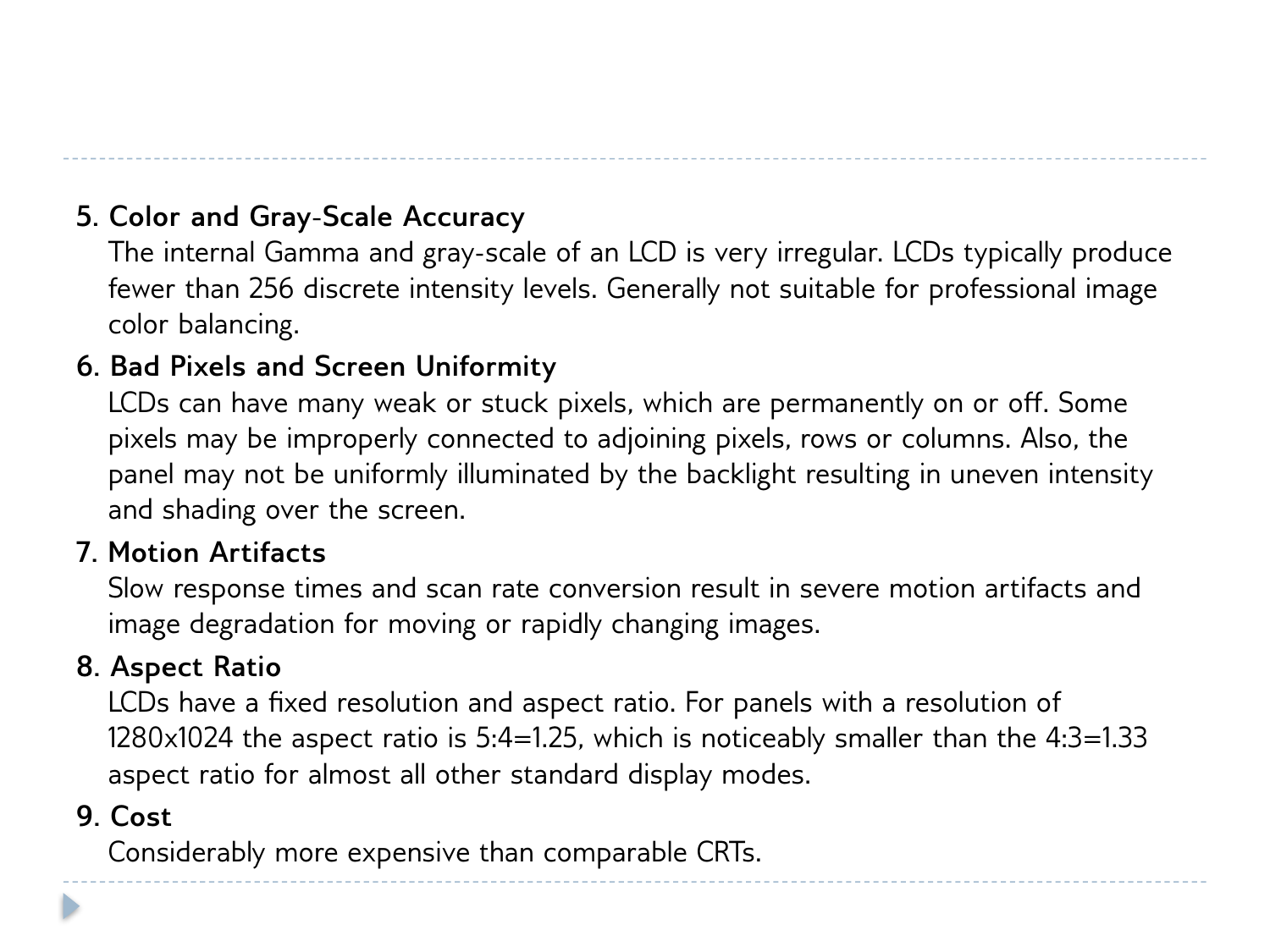

#
5. Color and Gray-Scale Accuracy
The internal Gamma and gray-scale of an LCD is very irregular. LCDs typically produce fewer than 256 discrete intensity levels. Generally not suitable for professional image color balancing.
6. Bad Pixels and Screen Uniformity
LCDs can have many weak or stuck pixels, which are permanently on or off. Some pixels may be improperly connected to adjoining pixels, rows or columns. Also, the panel may not be uniformly illuminated by the backlight resulting in uneven intensity and shading over the screen.
7. Motion Artifacts
Slow response times and scan rate conversion result in severe motion artifacts and image degradation for moving or rapidly changing images.
8. Aspect Ratio
LCDs have a fixed resolution and aspect ratio. For panels with a resolution of 1280x1024 the aspect ratio is 5:4=1.25, which is noticeably smaller than the 4:3=1.33 aspect ratio for almost all other standard display modes.
9. Cost
Considerably more expensive than comparable CRTs.